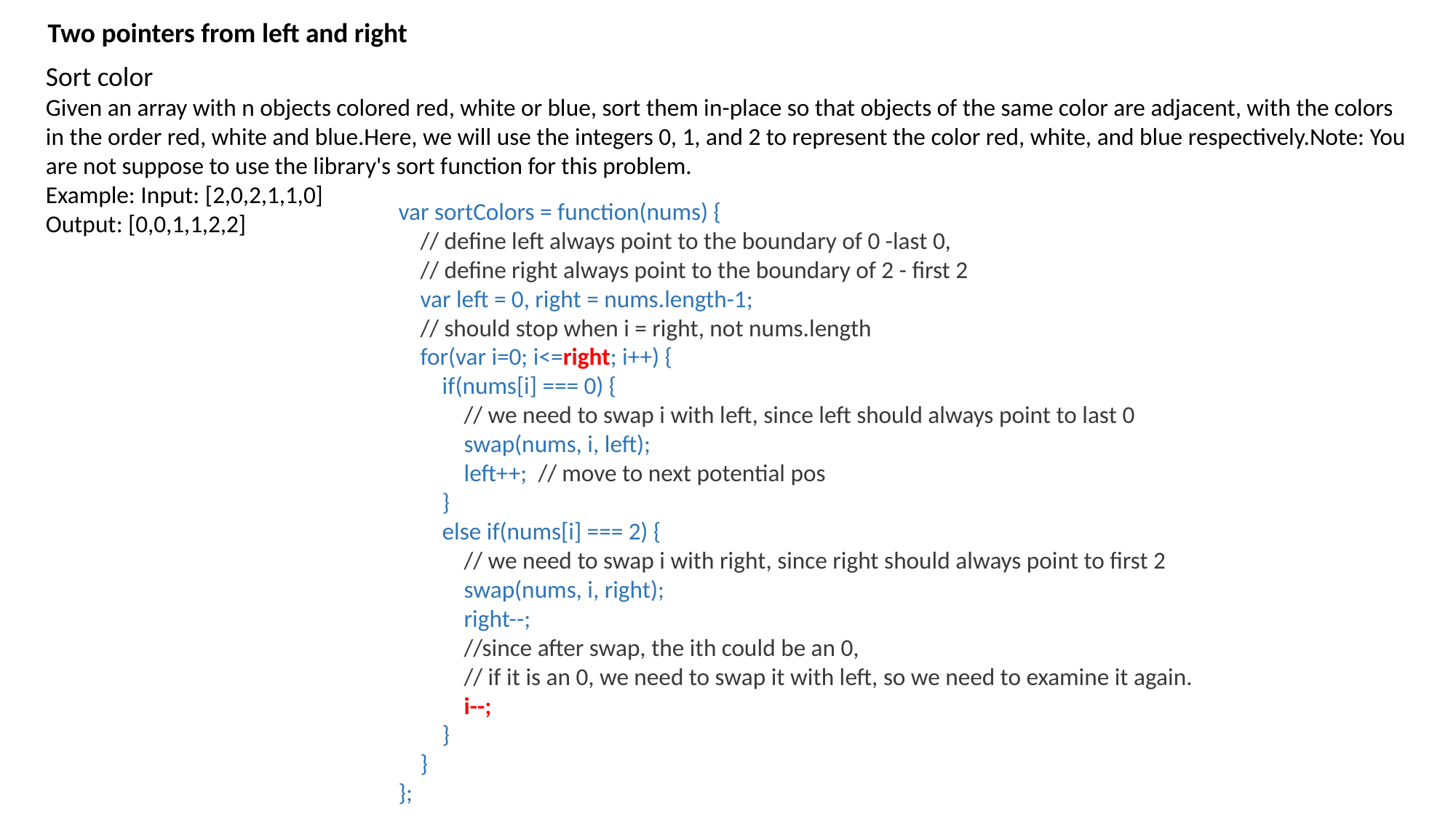

Two pointers from left and right
Sort color
Given an array with n objects colored red, white or blue, sort them in-place so that objects of the same color are adjacent, with the colors in the order red, white and blue.Here, we will use the integers 0, 1, and 2 to represent the color red, white, and blue respectively.Note: You are not suppose to use the library's sort function for this problem.
Example: Input: [2,0,2,1,1,0]
Output: [0,0,1,1,2,2]
var sortColors = function(nums) {
    // define left always point to the boundary of 0 -last 0,
    // define right always point to the boundary of 2 - first 2
    var left = 0, right = nums.length-1;
    // should stop when i = right, not nums.length
    for(var i=0; i<=right; i++) {
        if(nums[i] === 0) {
            // we need to swap i with left, since left should always point to last 0
            swap(nums, i, left);
            left++;  // move to next potential pos
        }
        else if(nums[i] === 2) {
            // we need to swap i with right, since right should always point to first 2
            swap(nums, i, right);
            right--;
            //since after swap, the ith could be an 0,
            // if it is an 0, we need to swap it with left, so we need to examine it again.
            i--;
        }
    }
};